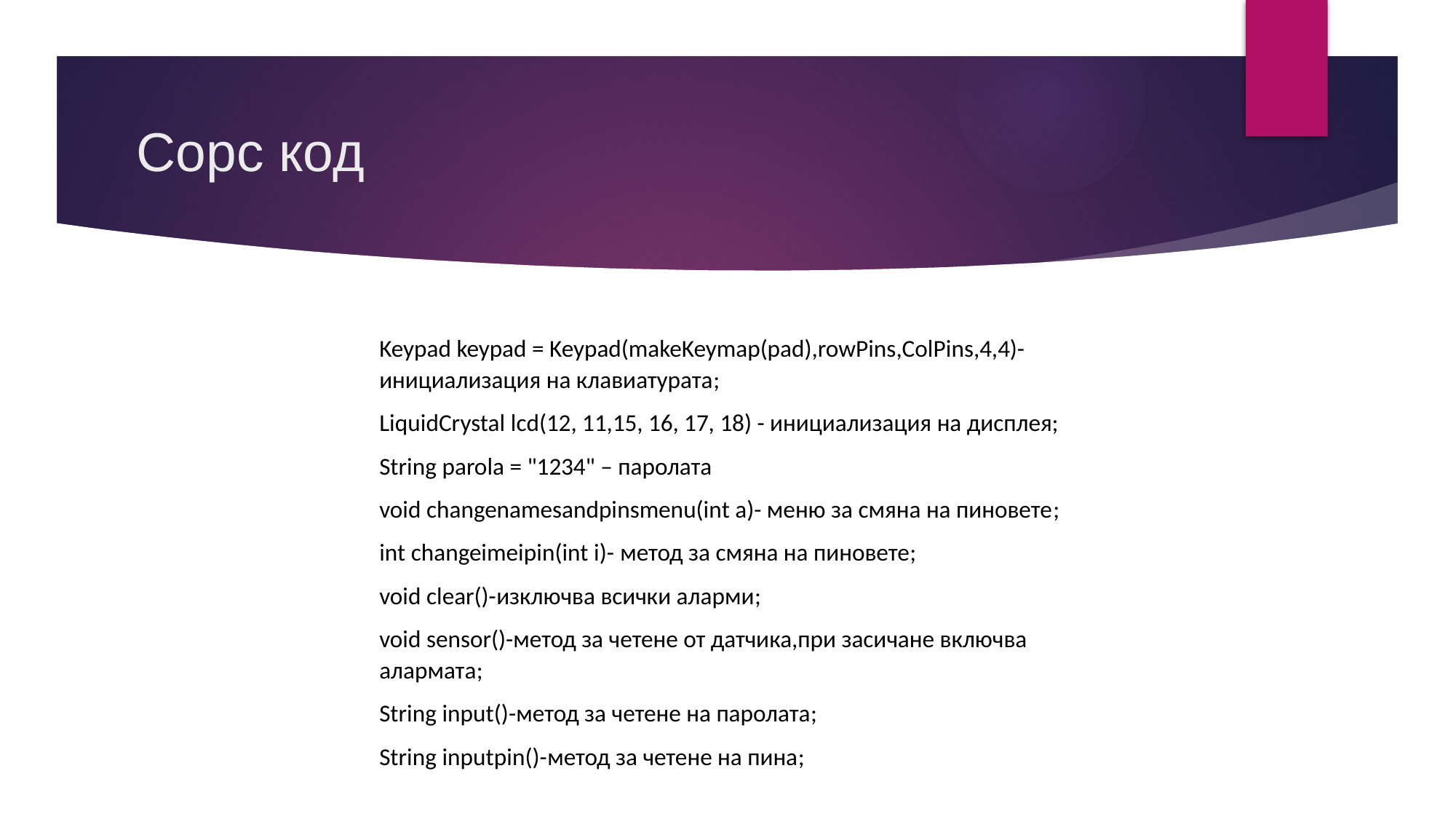

# Сорс код
Keypad keypad = Keypad(makeKeymap(pad),rowPins,ColPins,4,4)-инициализация на клавиатурата;
LiquidCrystal lcd(12, 11,15, 16, 17, 18) - инициализация на дисплея;
String parola = "1234" – паролата
void changenamesandpinsmenu(int a)- меню за смяна на пиновете;
int changeimeipin(int i)- метод за смяна на пиновете;
void clear()-изключва всички аларми;
void sensor()-метод за четене от датчика,при засичане включва алармата;
String input()-метод за четене на паролата;
String inputpin()-метод за четене на пина;